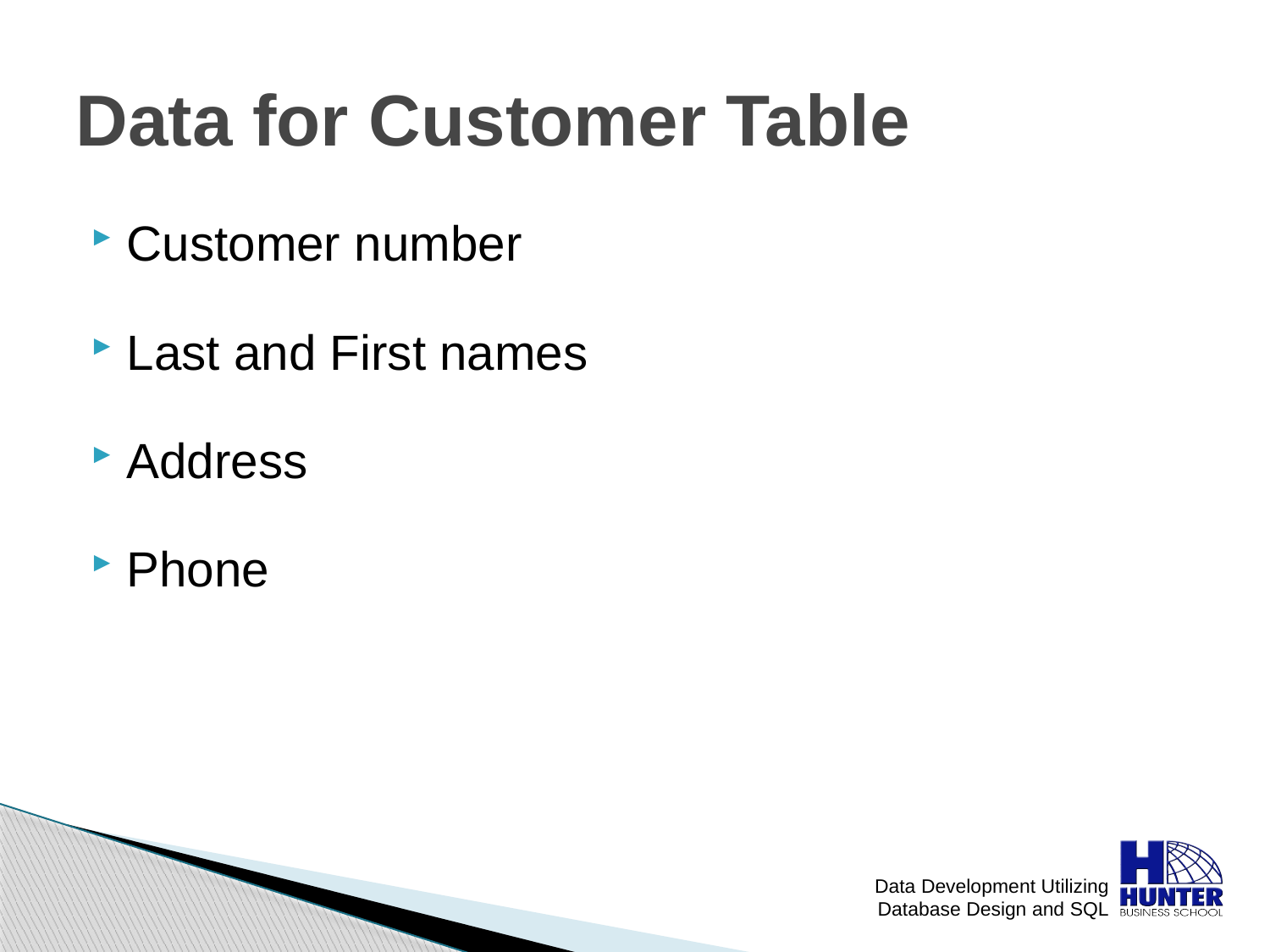

# Data for Customer Table
Customer number
Last and First names
Address
Phone